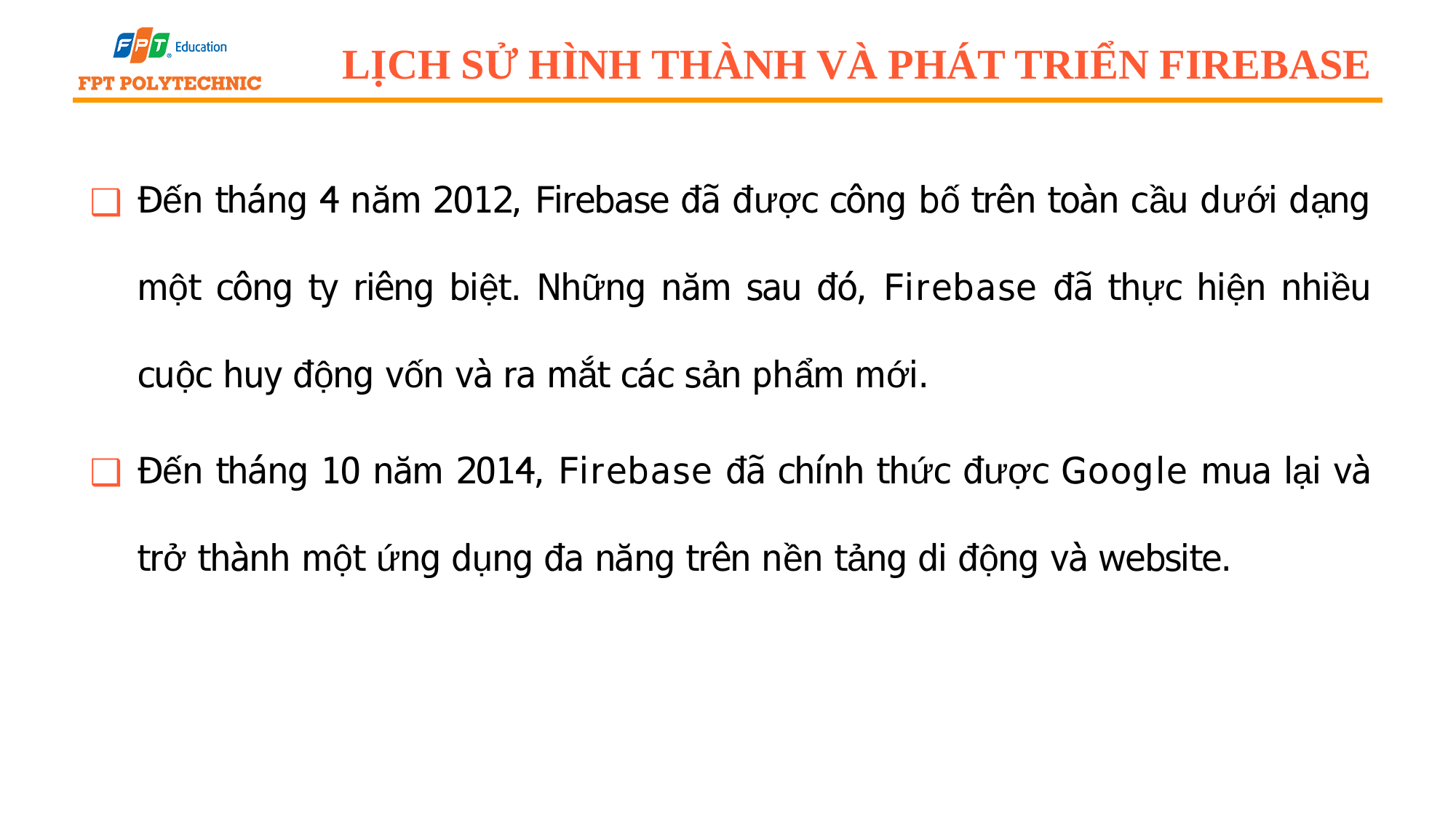

# lịch sử hình thành và phát triển firebase
Đến tháng 4 năm 2012, Firebase đã được công bố trên toàn cầu dưới dạng một công ty riêng biệt. Những năm sau đó, Firebase đã thực hiện nhiều cuộc huy động vốn và ra mắt các sản phẩm mới.
Đến tháng 10 năm 2014, Firebase đã chính thức được Google mua lại và trở thành một ứng dụng đa năng trên nền tảng di động và website.